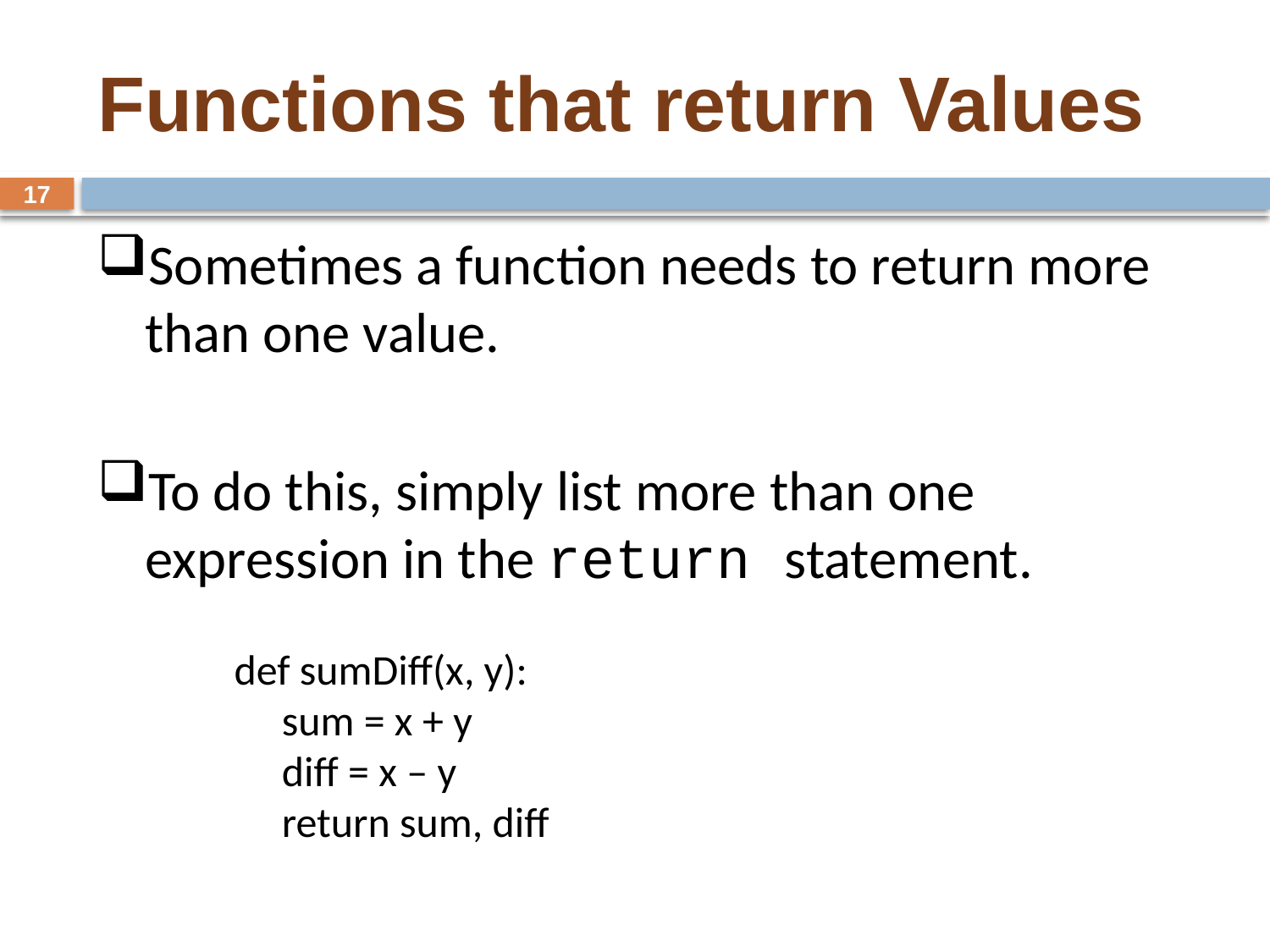

# Functions that return Values
17
Sometimes a function needs to return more than one value.

To do this, simply list more than one expression in the return statement.

	def sumDiff(x, y):
    	     sum = x + y
    	     diff = x – y
    	     return sum, diff